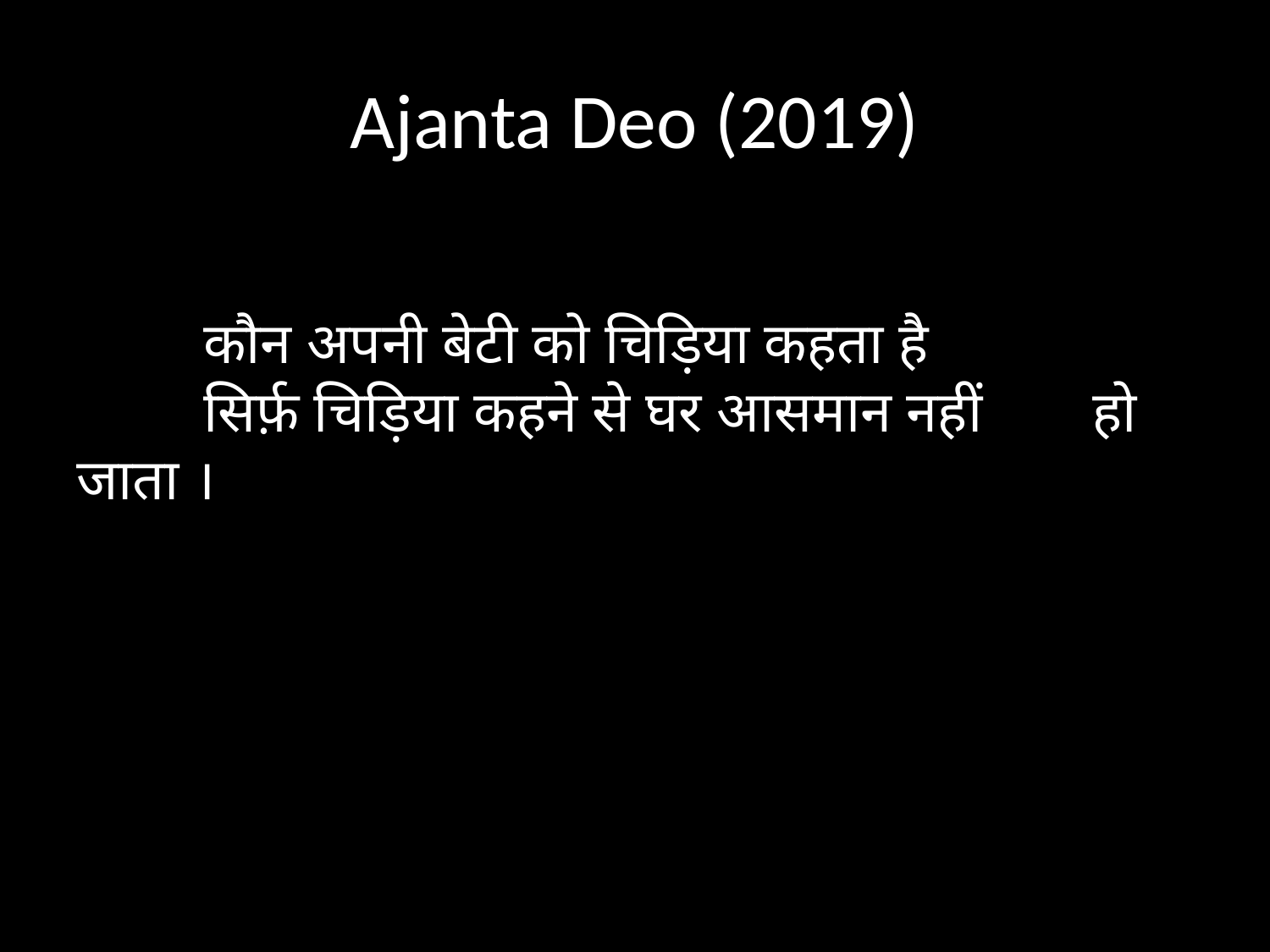

# Ajanta Deo (2019)

	कौन अपनी बेटी को चिड़िया कहता है
	सिर्फ़ चिड़िया कहने से घर आसमान नहीं 	हो जाता ।